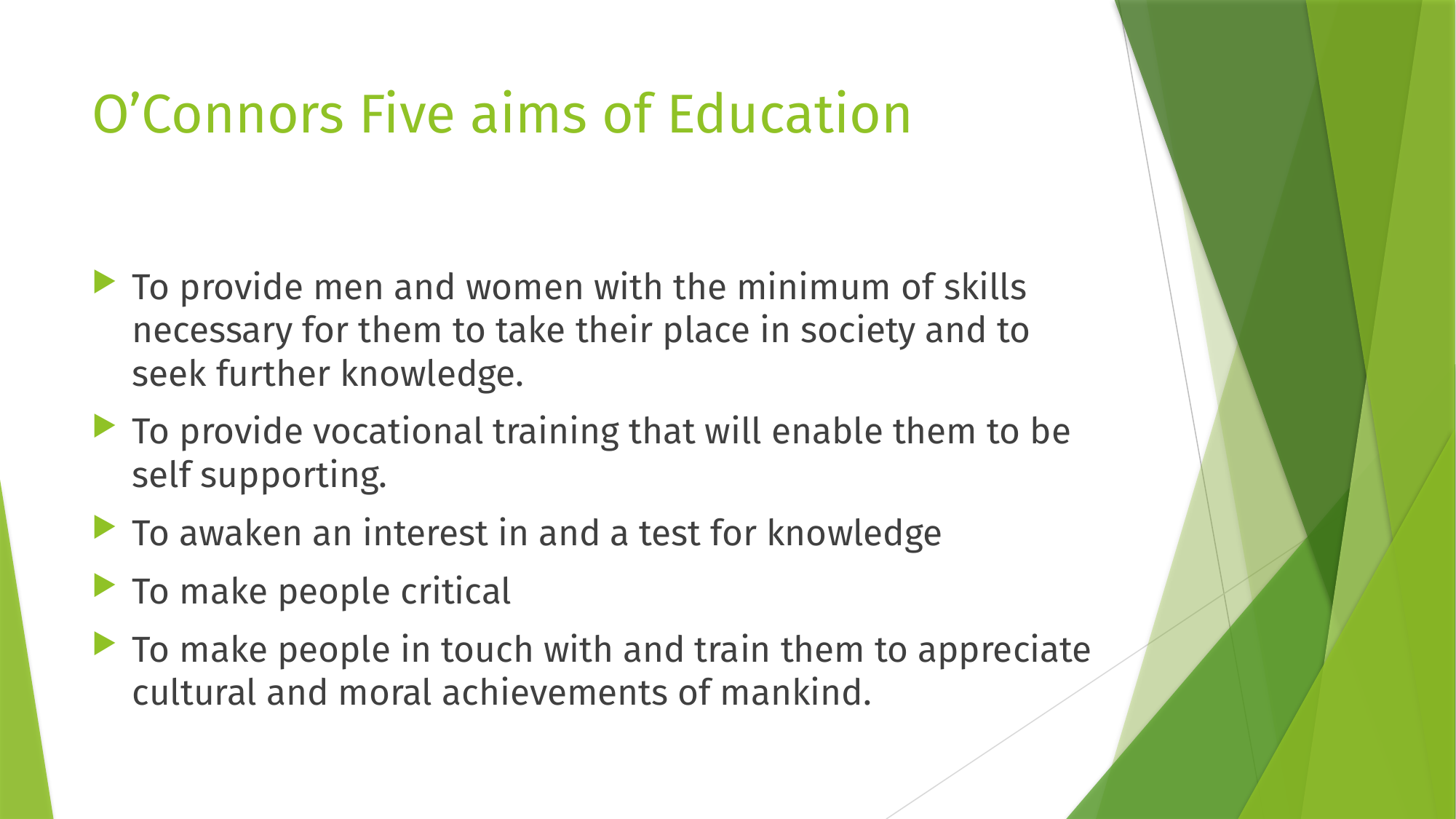

# O’Connors Five aims of Education
To provide men and women with the minimum of skills necessary for them to take their place in society and to seek further knowledge.
To provide vocational training that will enable them to be self supporting.
To awaken an interest in and a test for knowledge
To make people critical
To make people in touch with and train them to appreciate cultural and moral achievements of mankind.